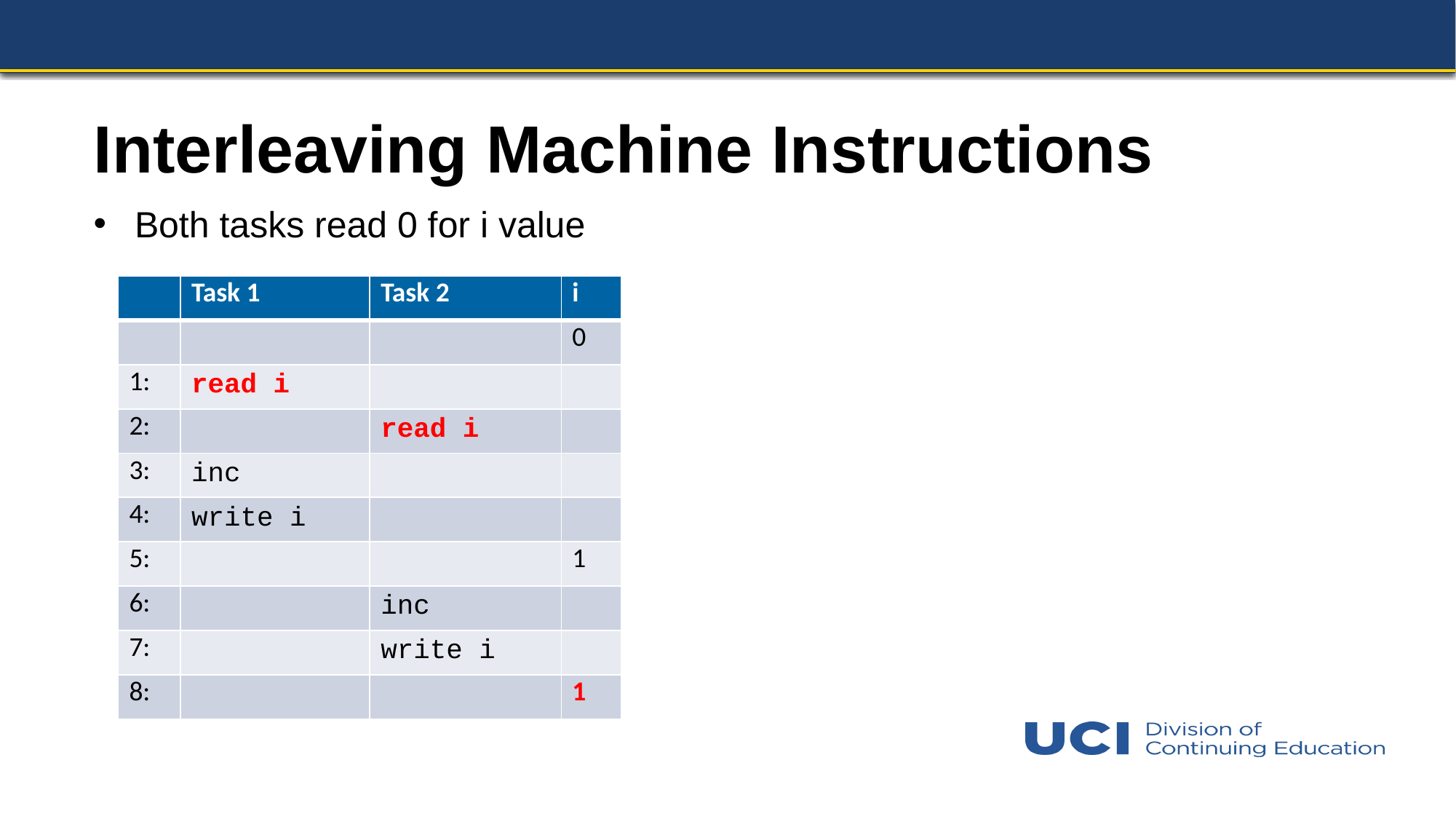

# Interleaving Machine Instructions
Both tasks read 0 for i value
|  | Task 1 | Task 2 | i |
| --- | --- | --- | --- |
|  |  |  | 0 |
| 1: | read i |  |  |
| 2: |  | read i |  |
| 3: | inc |  |  |
| 4: | write i |  |  |
| 5: |  |  | 1 |
| 6: |  | inc |  |
| 7: |  | write i |  |
| 8: |  |  | 1 |